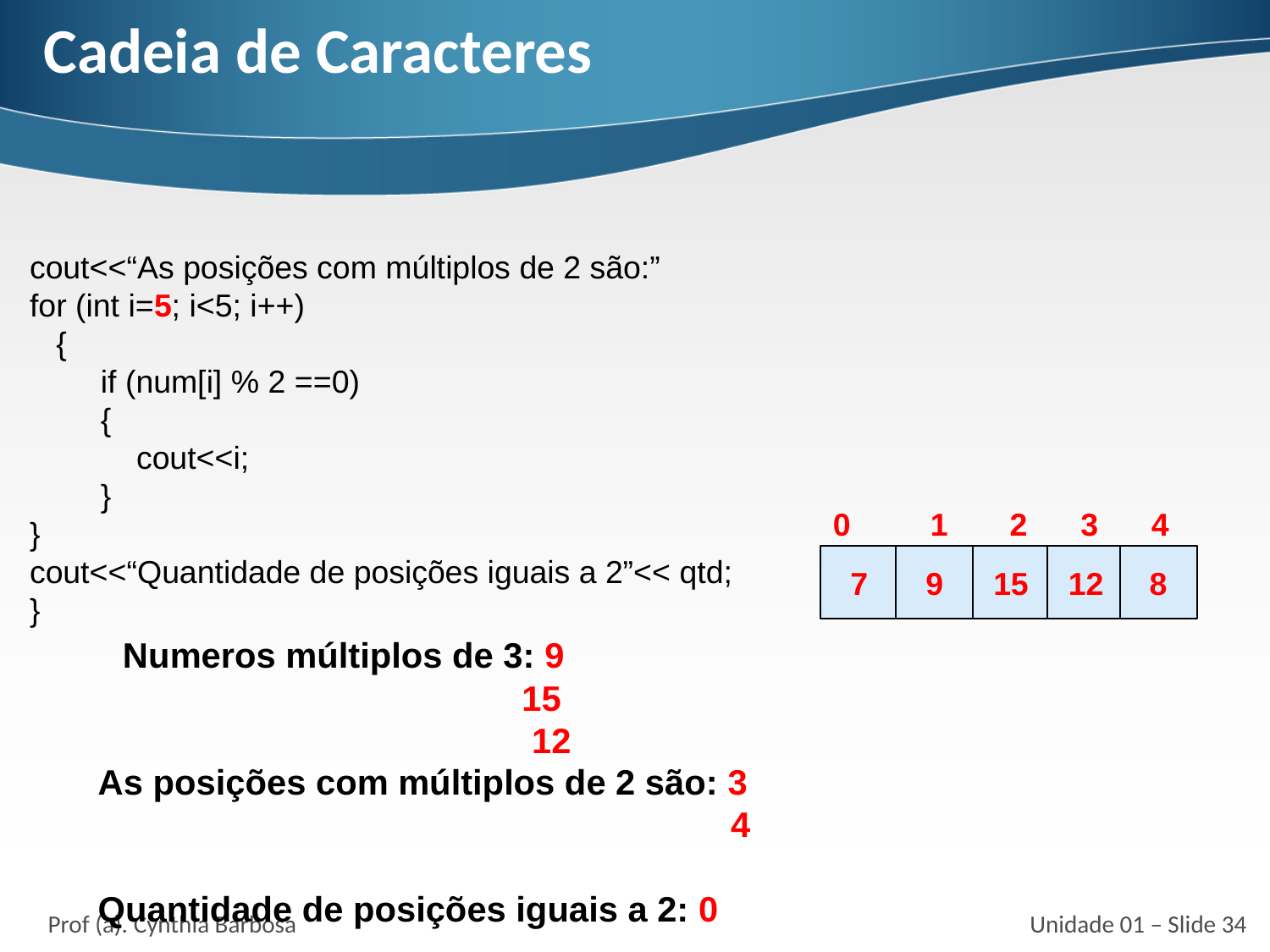

# Cadeia de Caracteres
cout<<“As posições com múltiplos de 2 são:”
for (int i=5; i<5; i++)
   {
        if (num[i] % 2 ==0)
        {
            cout<<i;
        }
}
cout<<“Quantidade de posições iguais a 2”<< qtd;
}
0         1       2      3      4
7
9
15
12
8
Numeros múltiplos de 3: 9
                                         15
                                          12
As posições com múltiplos de 2 são: 3
                                                                 4

Quantidade de posições iguais a 2: 0